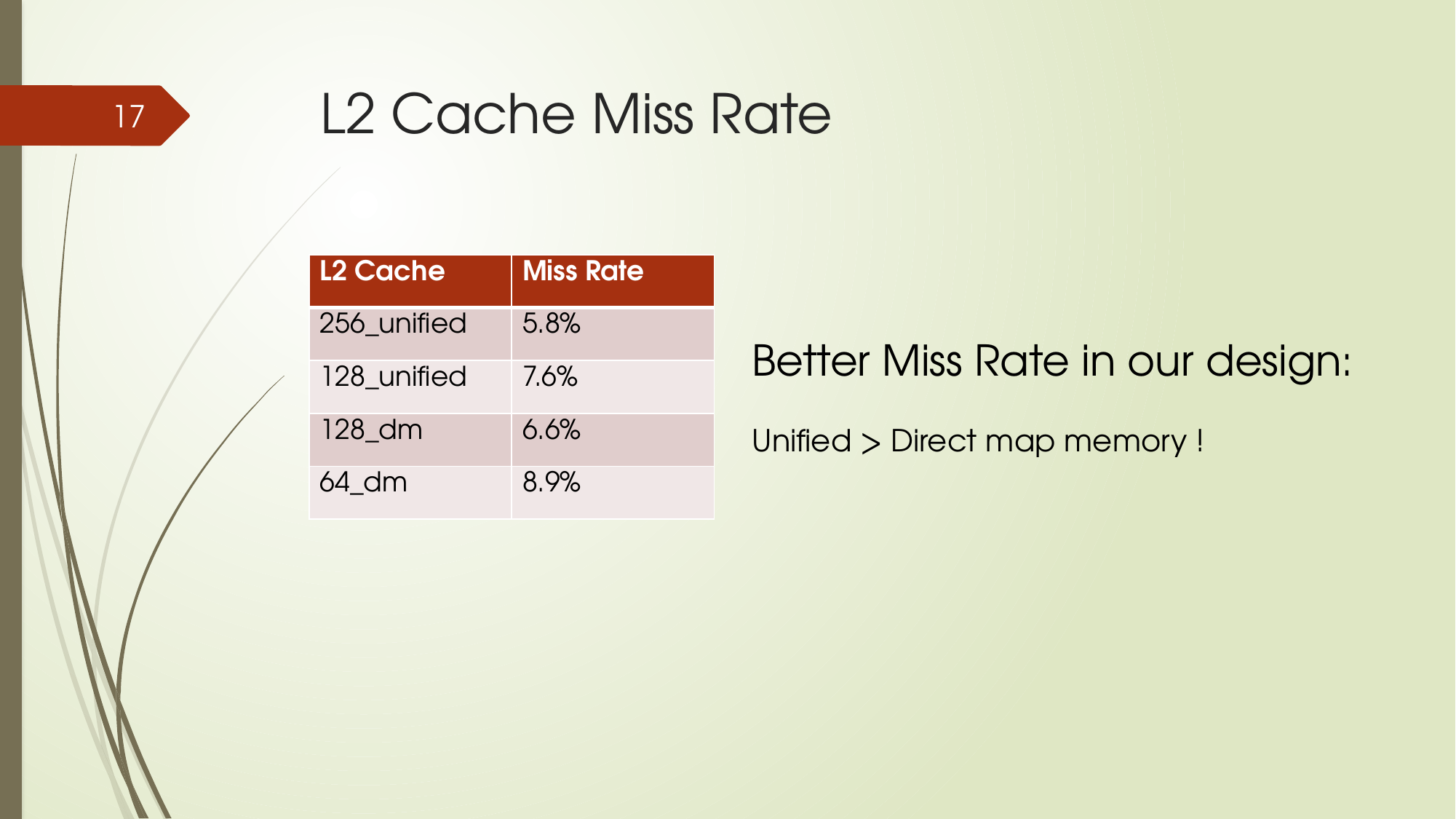

# L2 Cache Miss Rate
17
| L2 Cache | Miss Rate |
| --- | --- |
| 256\_unified | 5.8% |
| 128\_unified | 7.6% |
| 128\_dm | 6.6% |
| 64\_dm | 8.9% |
Better Miss Rate in our design:

Unified > Direct map memory !